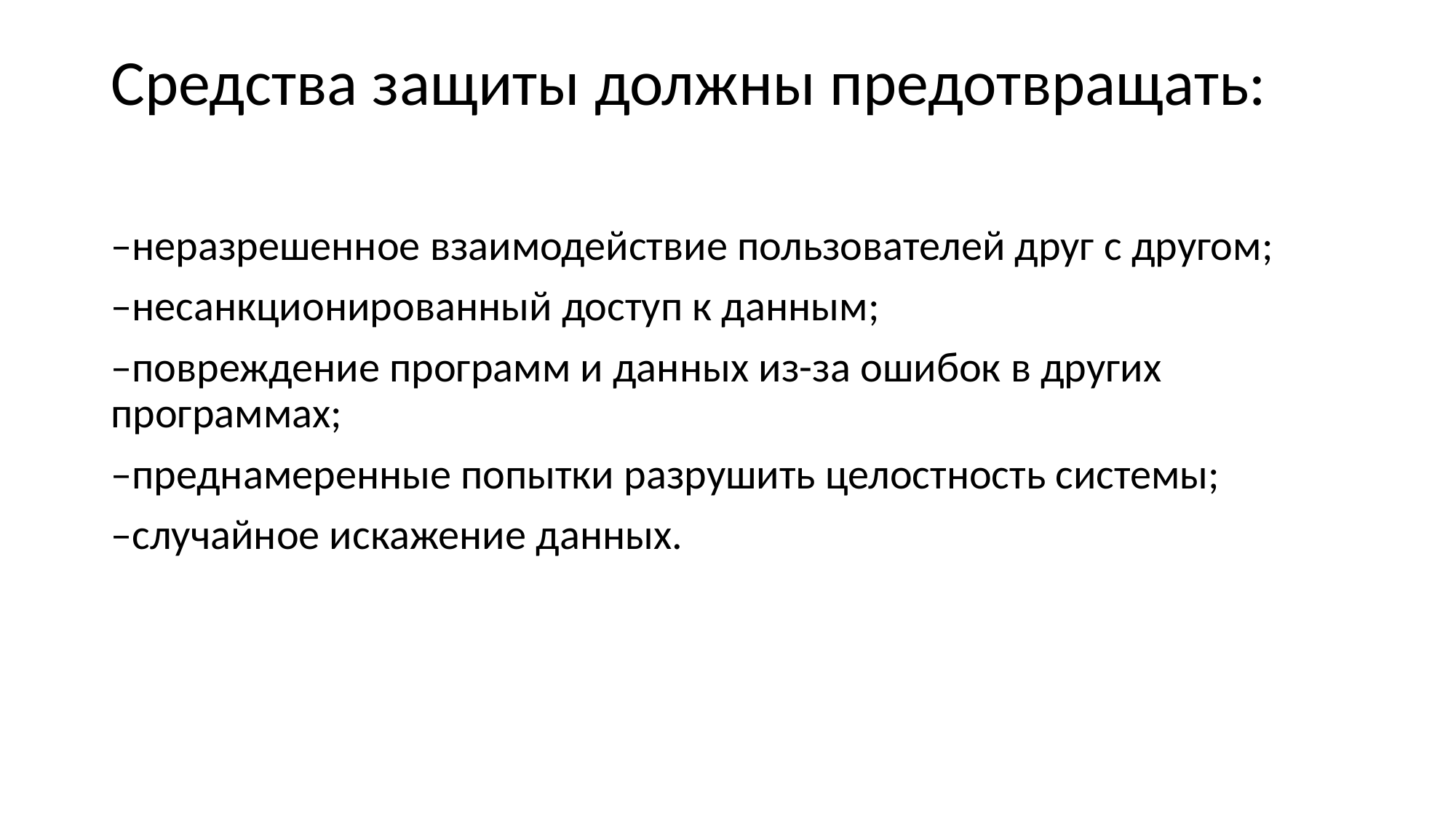

# Средства защиты должны предотвращать:
–неразрешенное взаимодействие пользователей друг с другом;
–несанкционированный доступ к данным;
–повреждение программ и данных из-за ошибок в других программах;
–преднамеренные попытки разрушить целостность системы;
–случайное искажение данных.